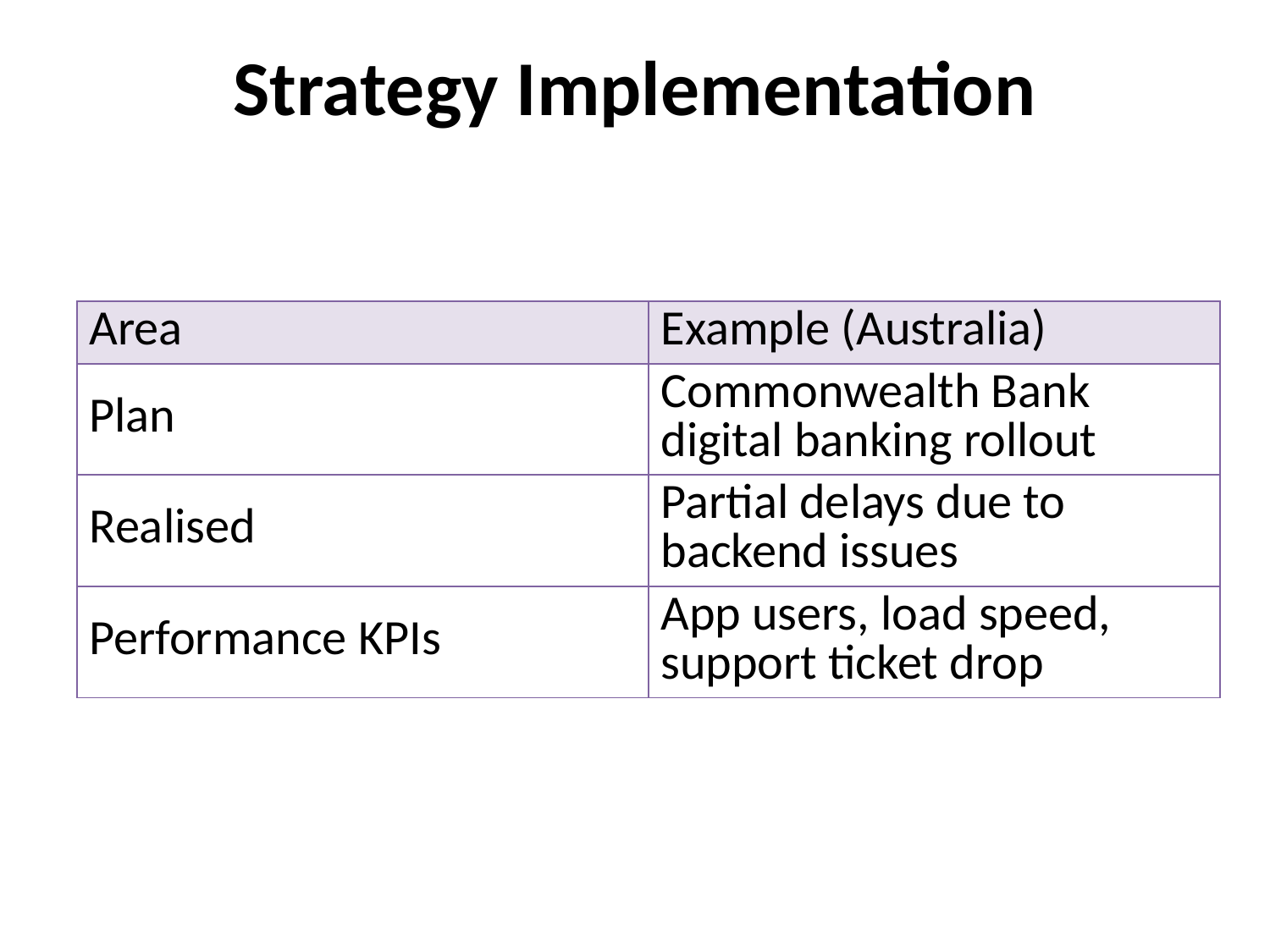

# Strategy Implementation
| Area | Example (Australia) |
| --- | --- |
| Plan | Commonwealth Bank digital banking rollout |
| Realised | Partial delays due to backend issues |
| Performance KPIs | App users, load speed, support ticket drop |